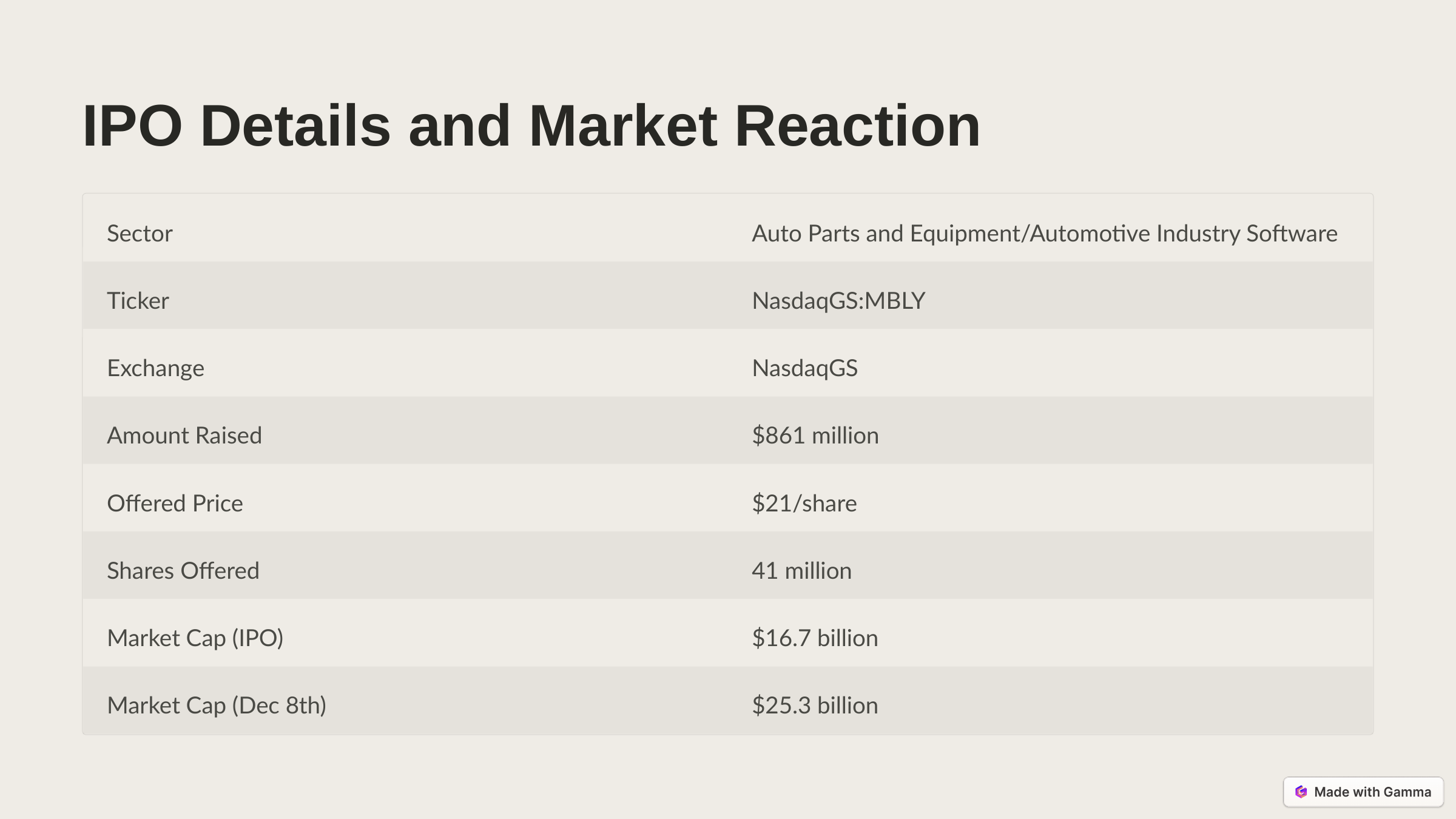

IPO Details and Market Reaction

Sector
Auto Parts and Equipment/Automotive Industry Software

Ticker
NasdaqGS:MBLY

Exchange
NasdaqGS

Amount Raised
$861 million

Offered Price
$21/share

Shares Offered
41 million

Market Cap (IPO)
$16.7 billion

Market Cap (Dec 8th)
$25.3 billion